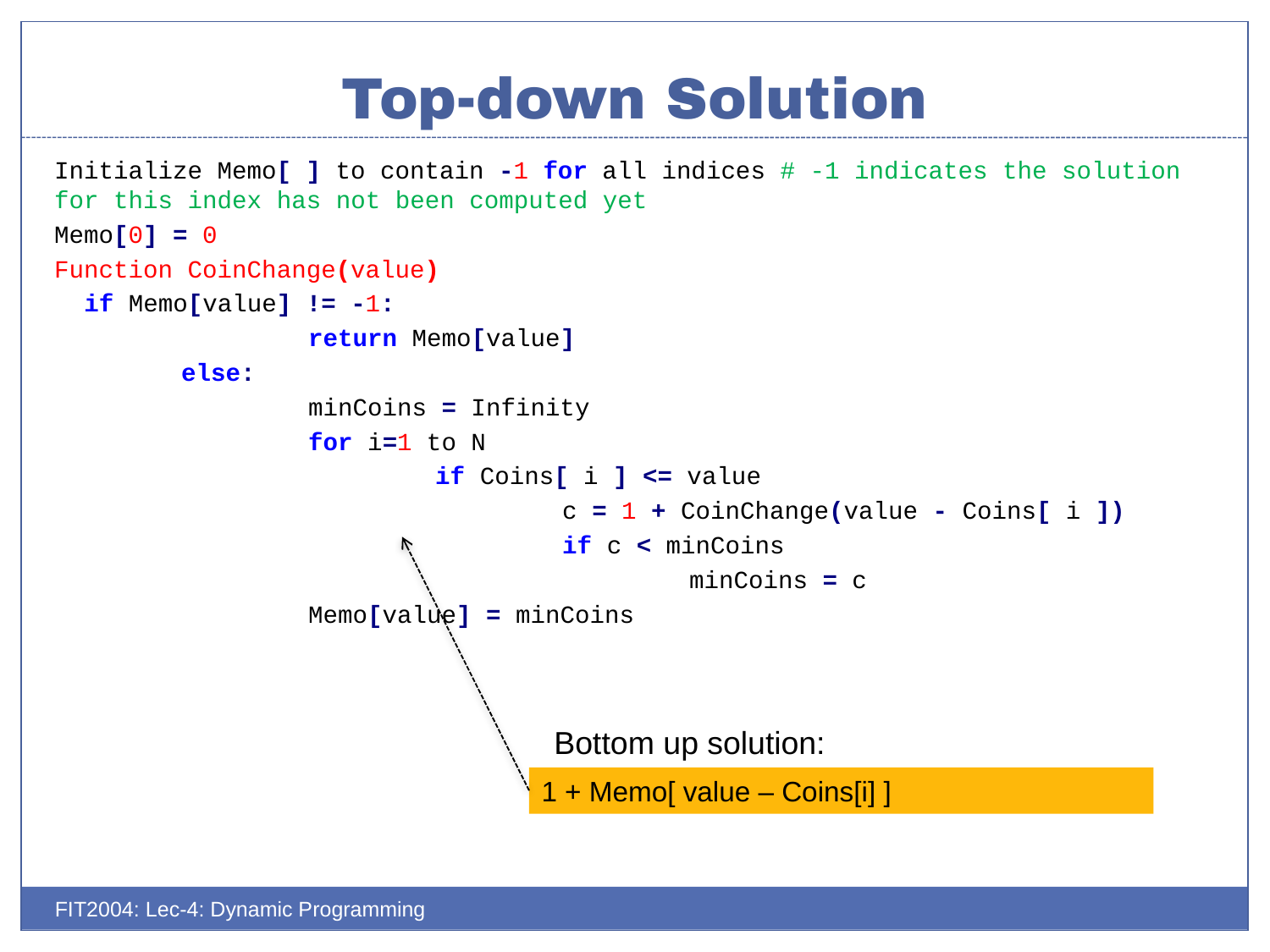

# Top-down Solution
Initialize Memo[ ] to contain -1 for all indices # -1 indicates the solution for this index has not been computed yet
Memo[0] = 0
Function CoinChange(value)
  if Memo[value] != -1:
		return Memo[value]
	else:
		minCoins = Infinity
		for i=1 to N
			if Coins[ i ] <= value
				c = 1 + CoinChange(value - Coins[ i ])
				if c < minCoins
					minCoins = c
		Memo[value] = minCoins

Bottom up solution:
1 + Memo[ value – Coins[i] ]
FIT2004: Lec-4: Dynamic Programming